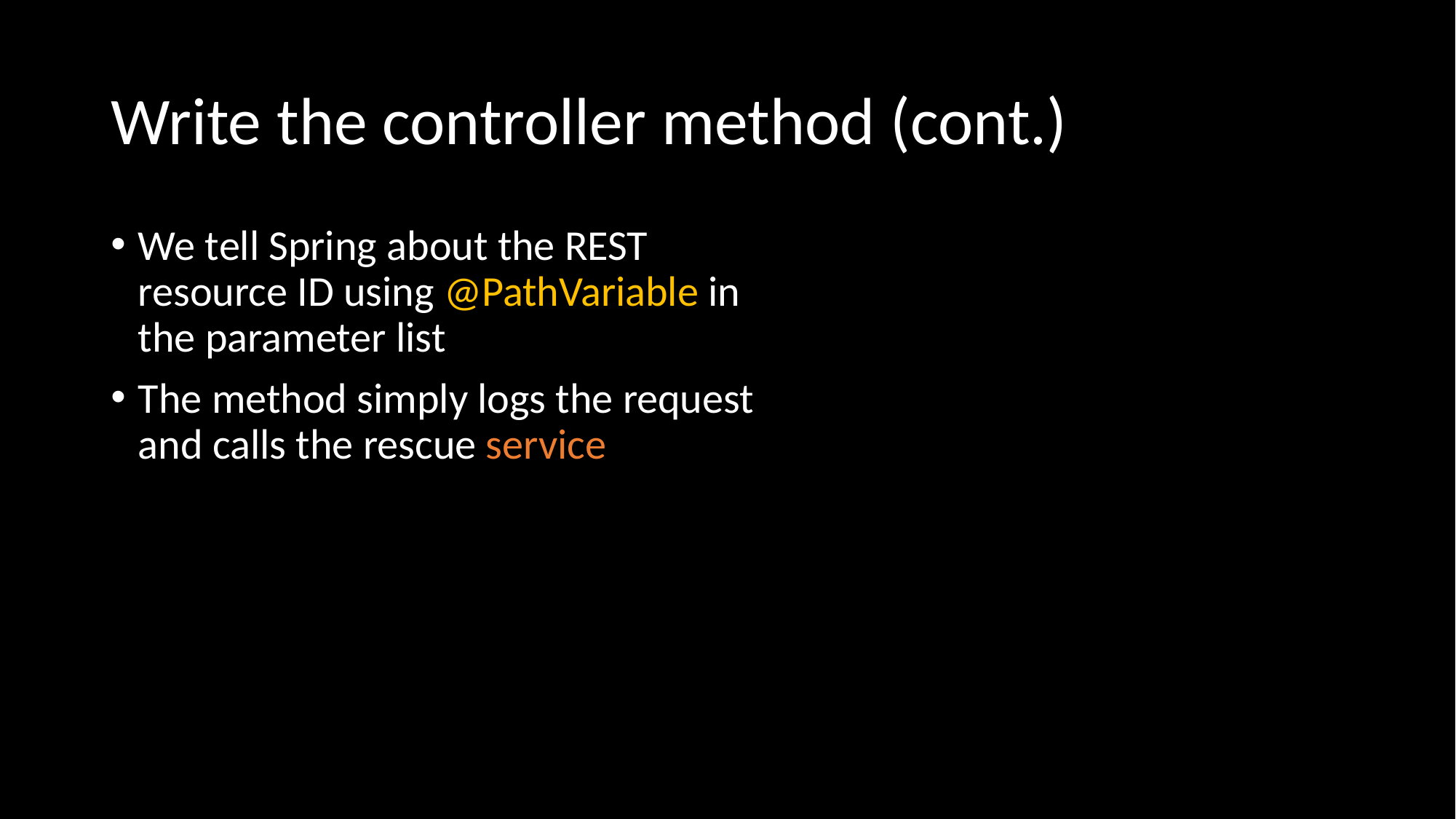

# Write the controller method (cont.)
We tell Spring about the REST resource ID using @PathVariable in the parameter list
The method simply logs the request and calls the rescue service